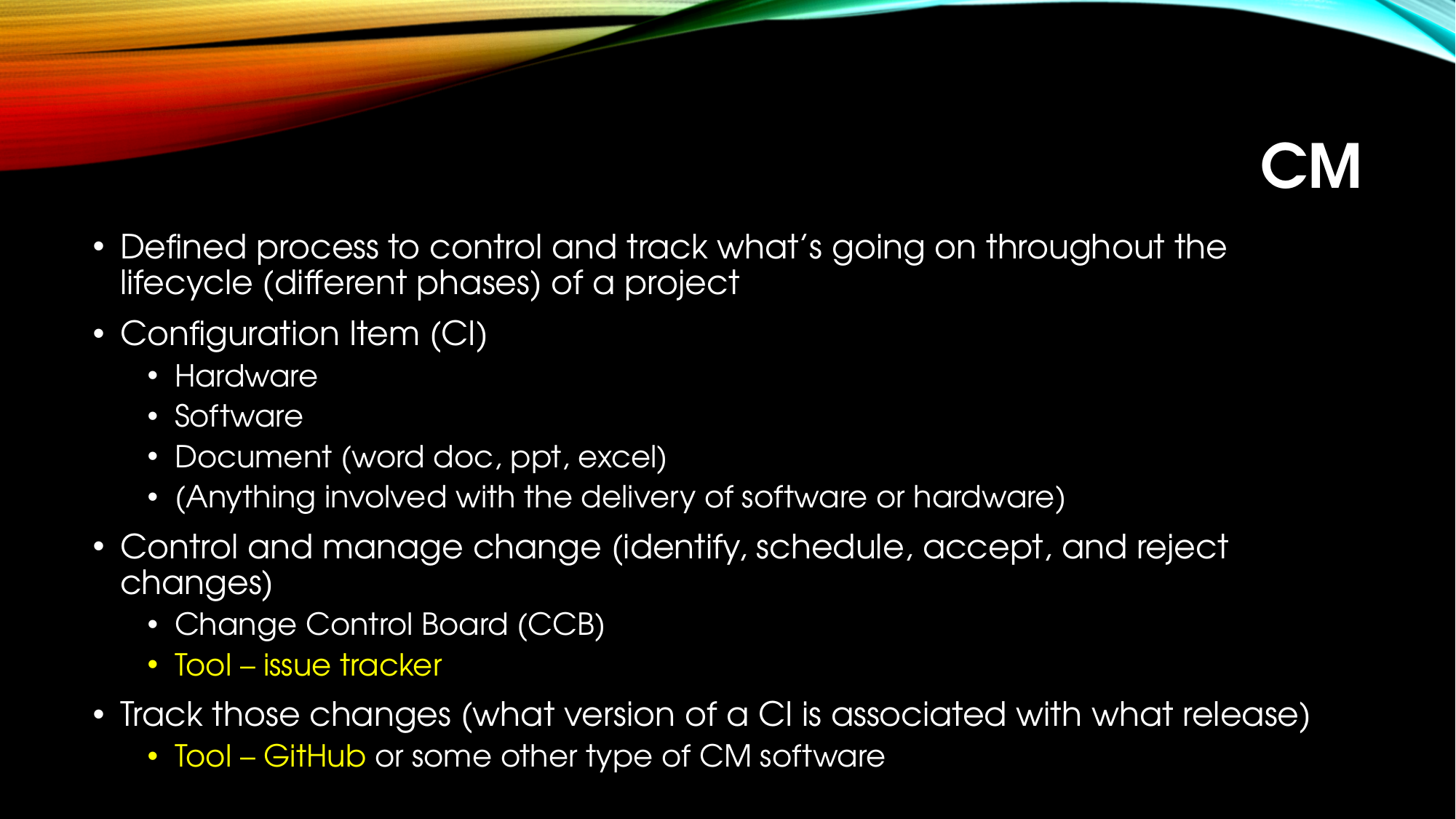

# CM
Defined process to control and track what’s going on throughout the lifecycle (different phases) of a project
Configuration Item (CI)
Hardware
Software
Document (word doc, ppt, excel)
(Anything involved with the delivery of software or hardware)
Control and manage change (identify, schedule, accept, and reject changes)
Change Control Board (CCB)
Tool – issue tracker
Track those changes (what version of a CI is associated with what release)
Tool – GitHub or some other type of CM software